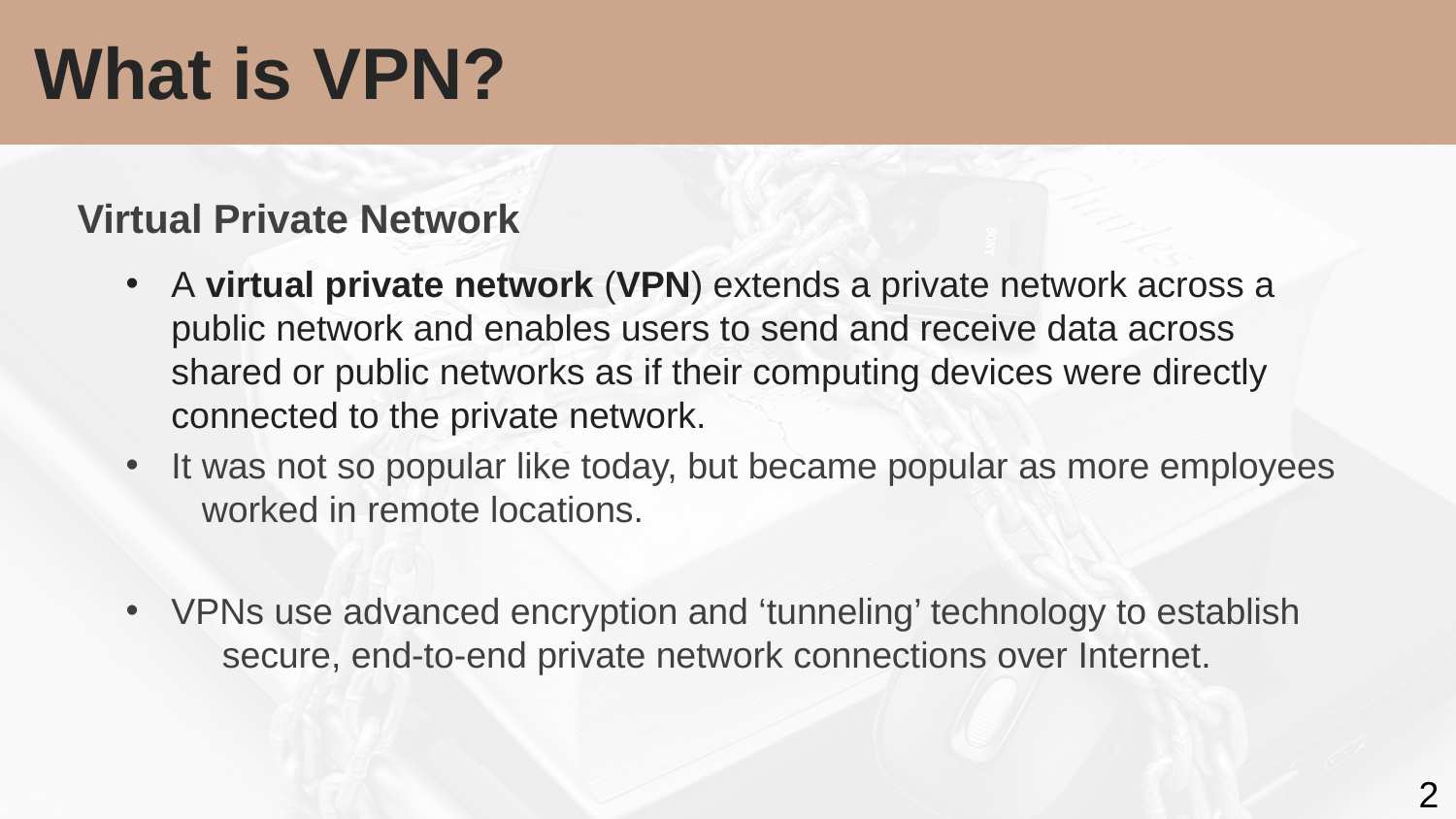

# What is VPN?
Virtual Private Network
A virtual private network (VPN) extends a private network across a       public network and enables users to send and receive data across          shared or public networks as if their computing devices were directly       connected to the private network.
It was not so popular like today, but became popular as more employees     worked in remote locations.

VPNs use advanced encryption and ‘tunneling’ technology to establish           secure, end-to-end private network connections over Internet.
2